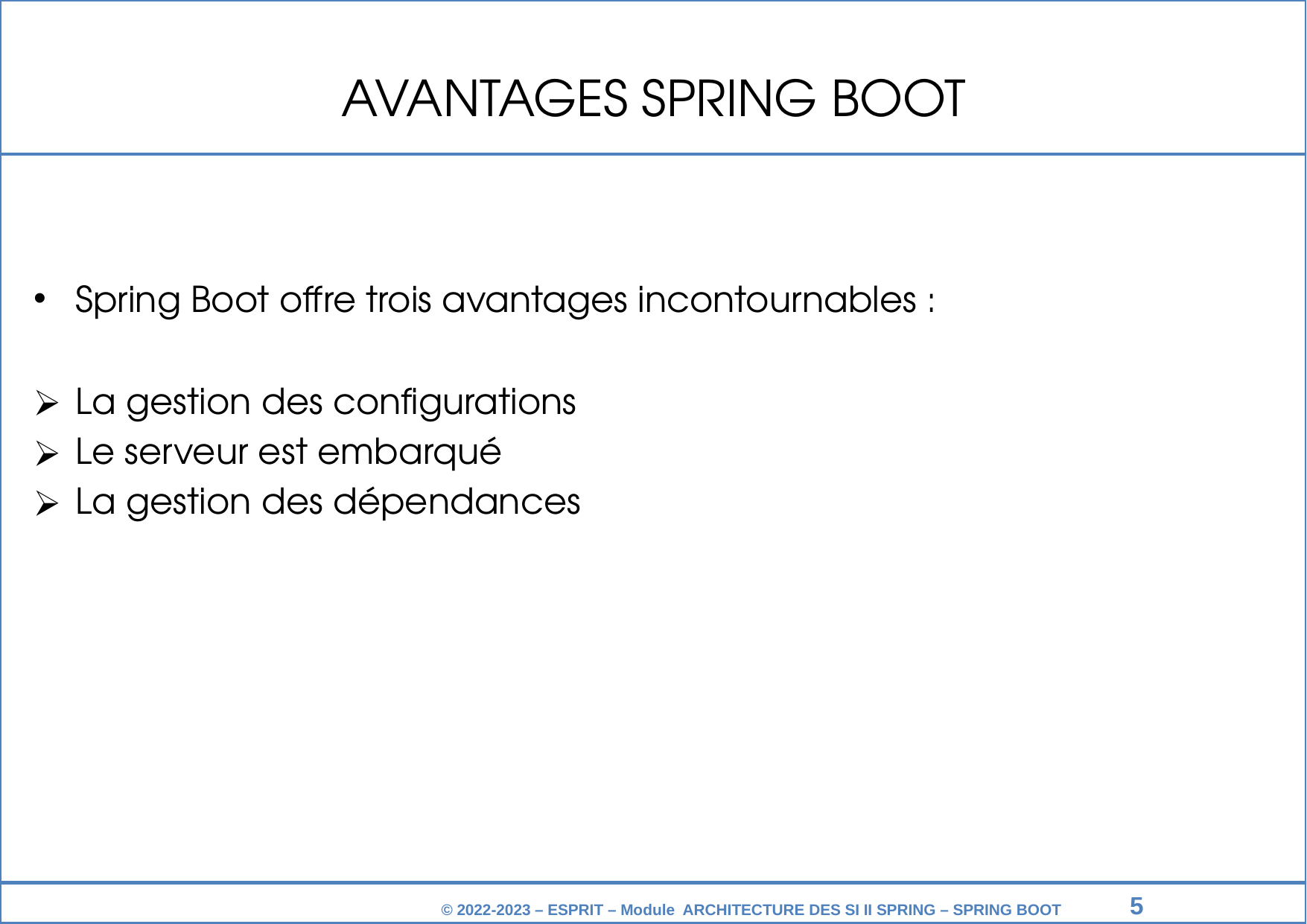

AVANTAGES SPRING BOOT

Spring Boot offre trois avantages incontournables :

La gestion des configurations
Le serveur est embarqué
La gestion des dépendances

5